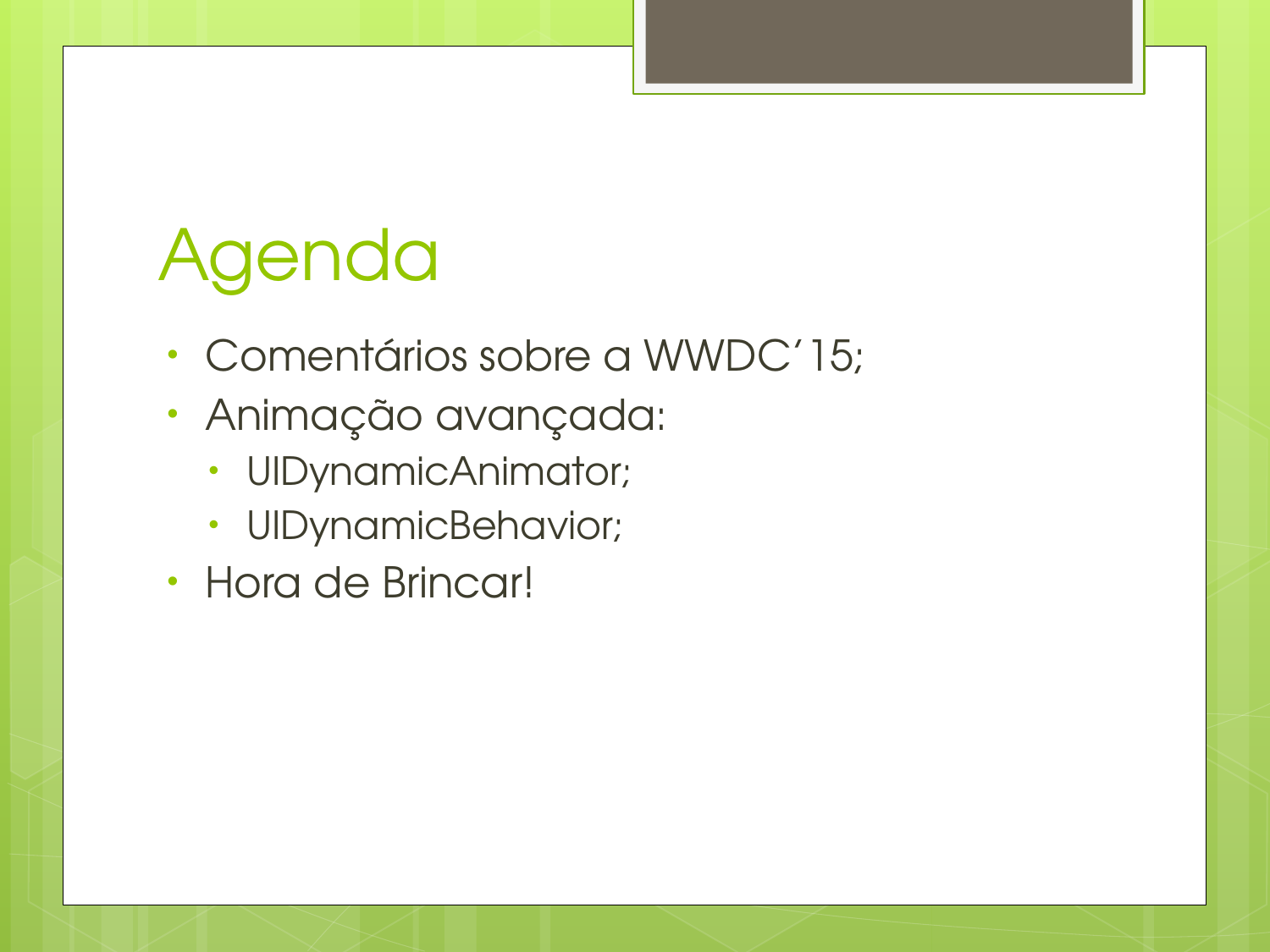

# Agenda
Comentários sobre a WWDC’15;
Animação avançada:
UIDynamicAnimator;
UIDynamicBehavior;
Hora de Brincar!